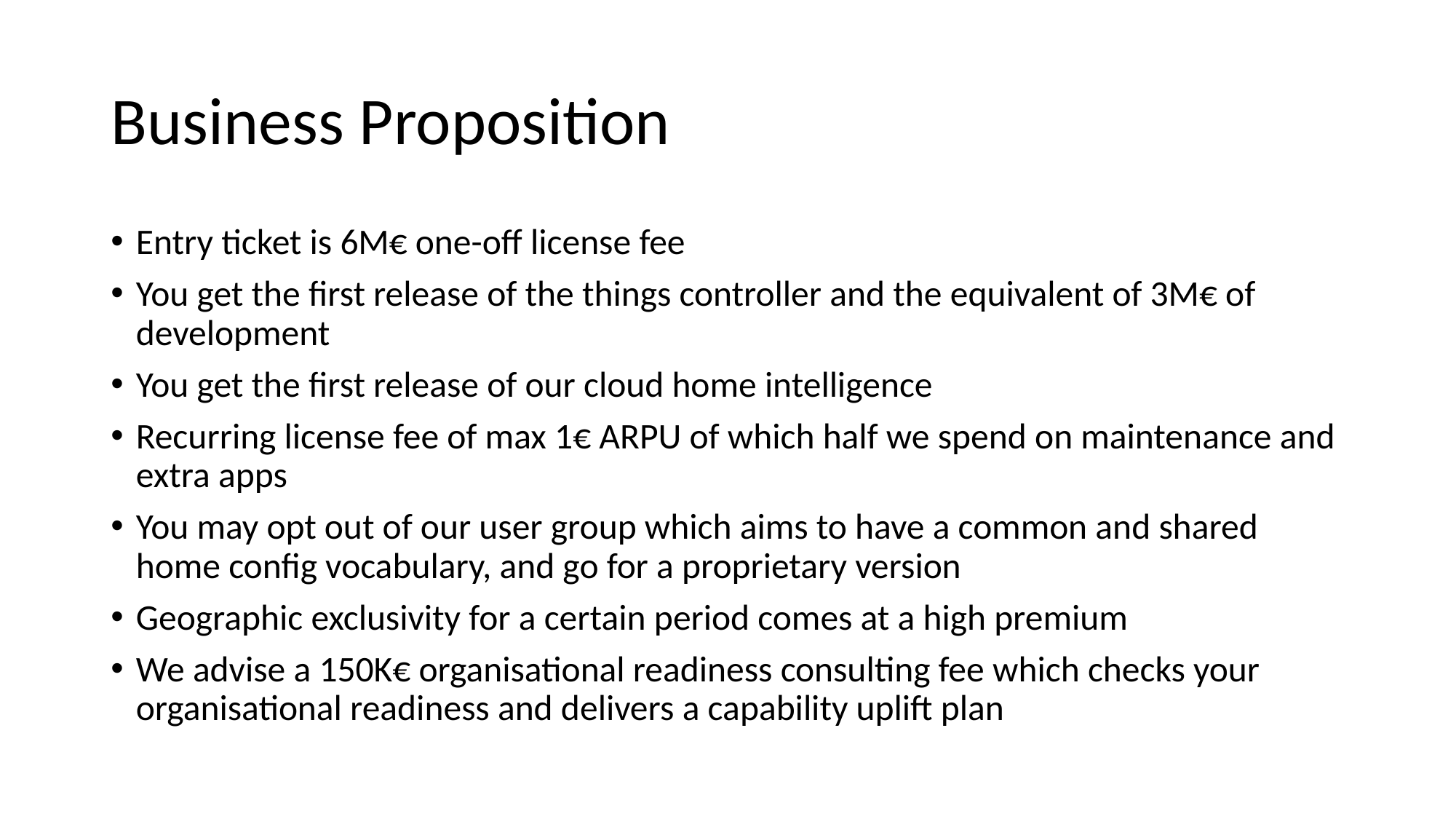

# Business Proposition
Entry ticket is 6M€ one-off license fee
You get the first release of the things controller and the equivalent of 3M€ of development
You get the first release of our cloud home intelligence
Recurring license fee of max 1€ ARPU of which half we spend on maintenance and extra apps
You may opt out of our user group which aims to have a common and shared home config vocabulary, and go for a proprietary version
Geographic exclusivity for a certain period comes at a high premium
We advise a 150K€ organisational readiness consulting fee which checks your organisational readiness and delivers a capability uplift plan